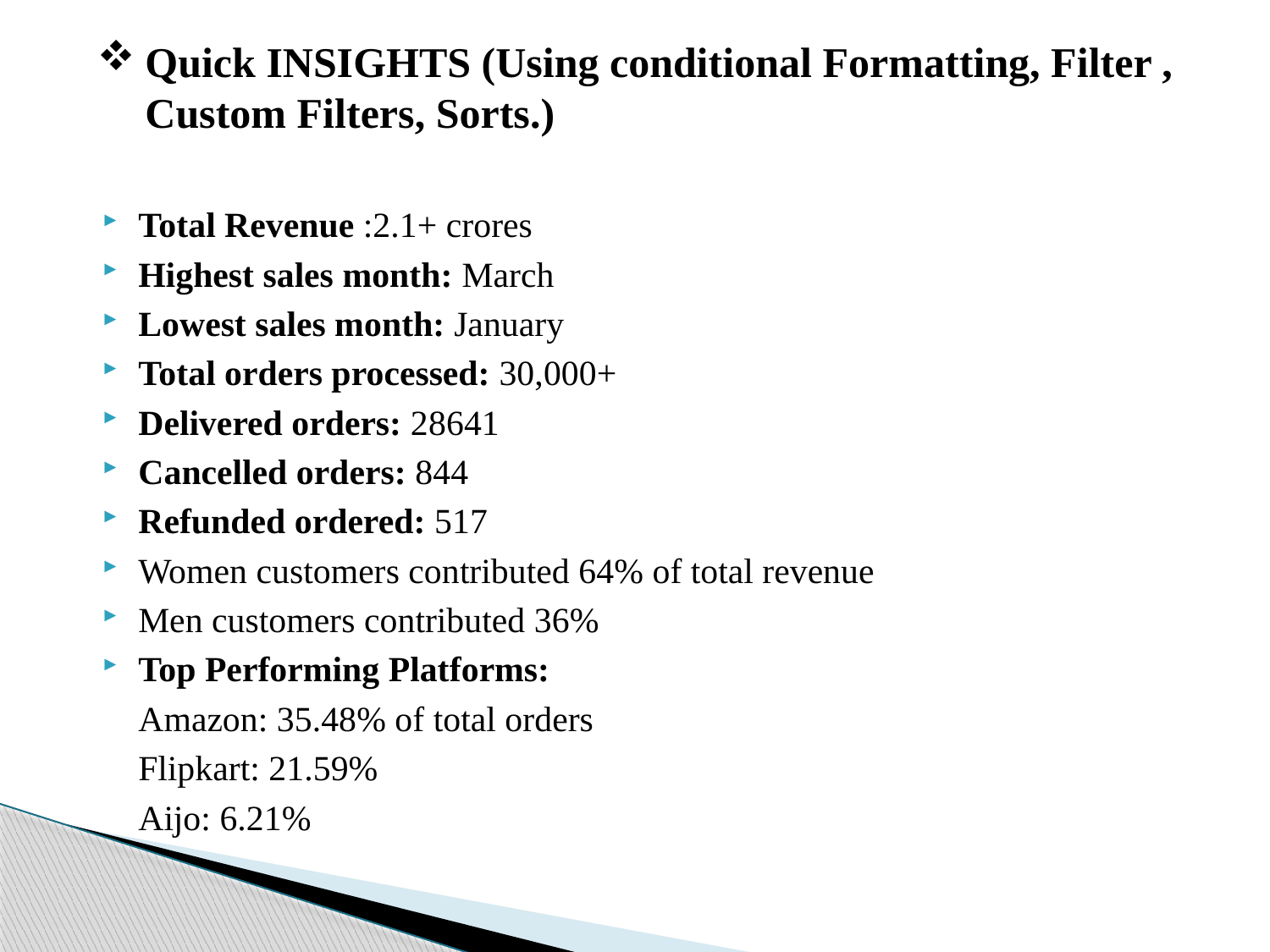

# Quick INSIGHTS (Using conditional Formatting, Filter , Custom Filters, Sorts.)
Total Revenue :2.1+ crores
Highest sales month: March
Lowest sales month: January
Total orders processed: 30,000+
Delivered orders: 28641
Cancelled orders: 844
Refunded ordered: 517
Women customers contributed 64% of total revenue
Men customers contributed 36%
Top Performing Platforms:
    Amazon: 35.48% of total orders
    Flipkart: 21.59%
    Aijo: 6.21%